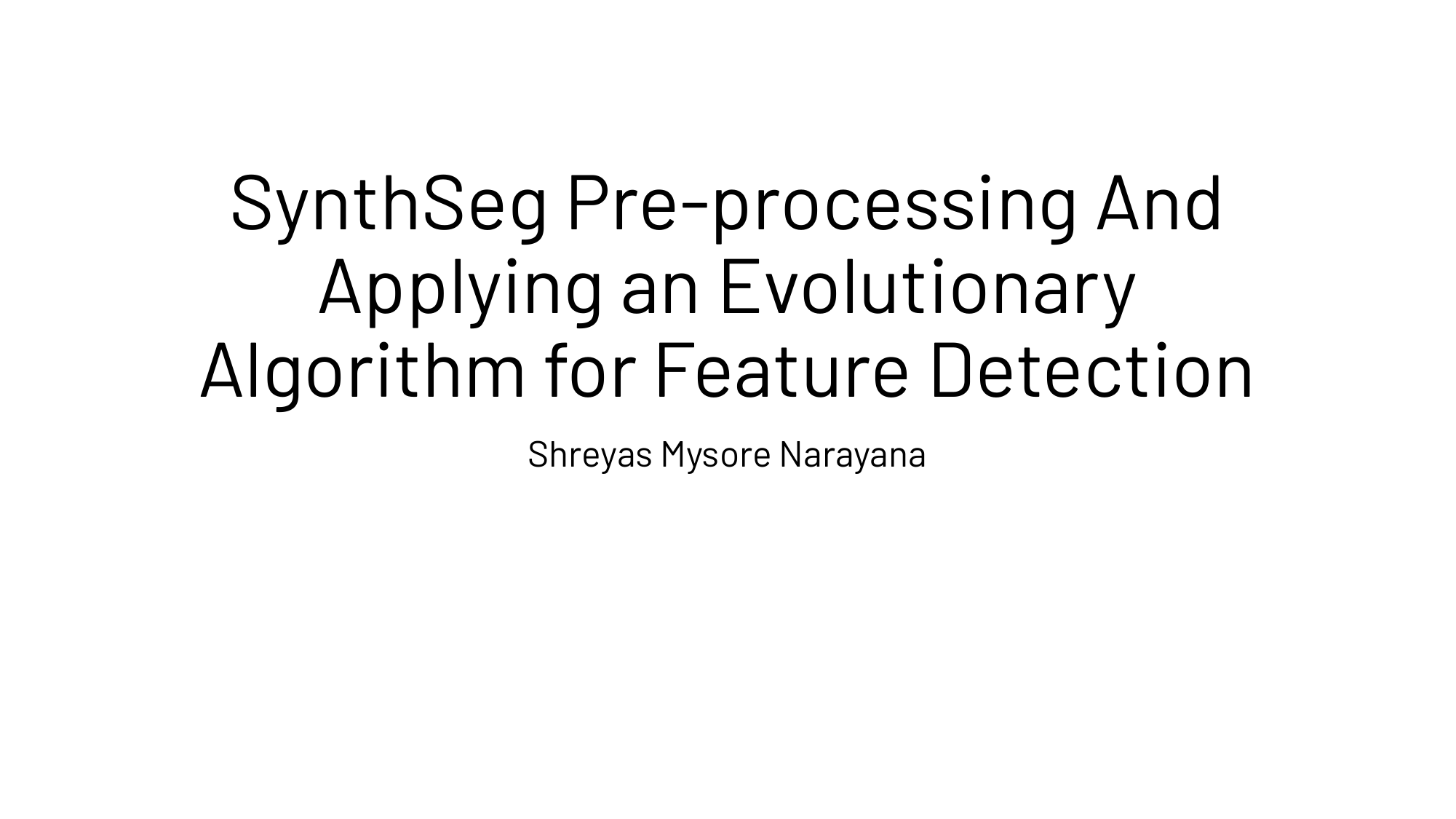

# SynthSeg Pre-processing And Applying an Evolutionary Algorithm for Feature Detection
Shreyas Mysore Narayana